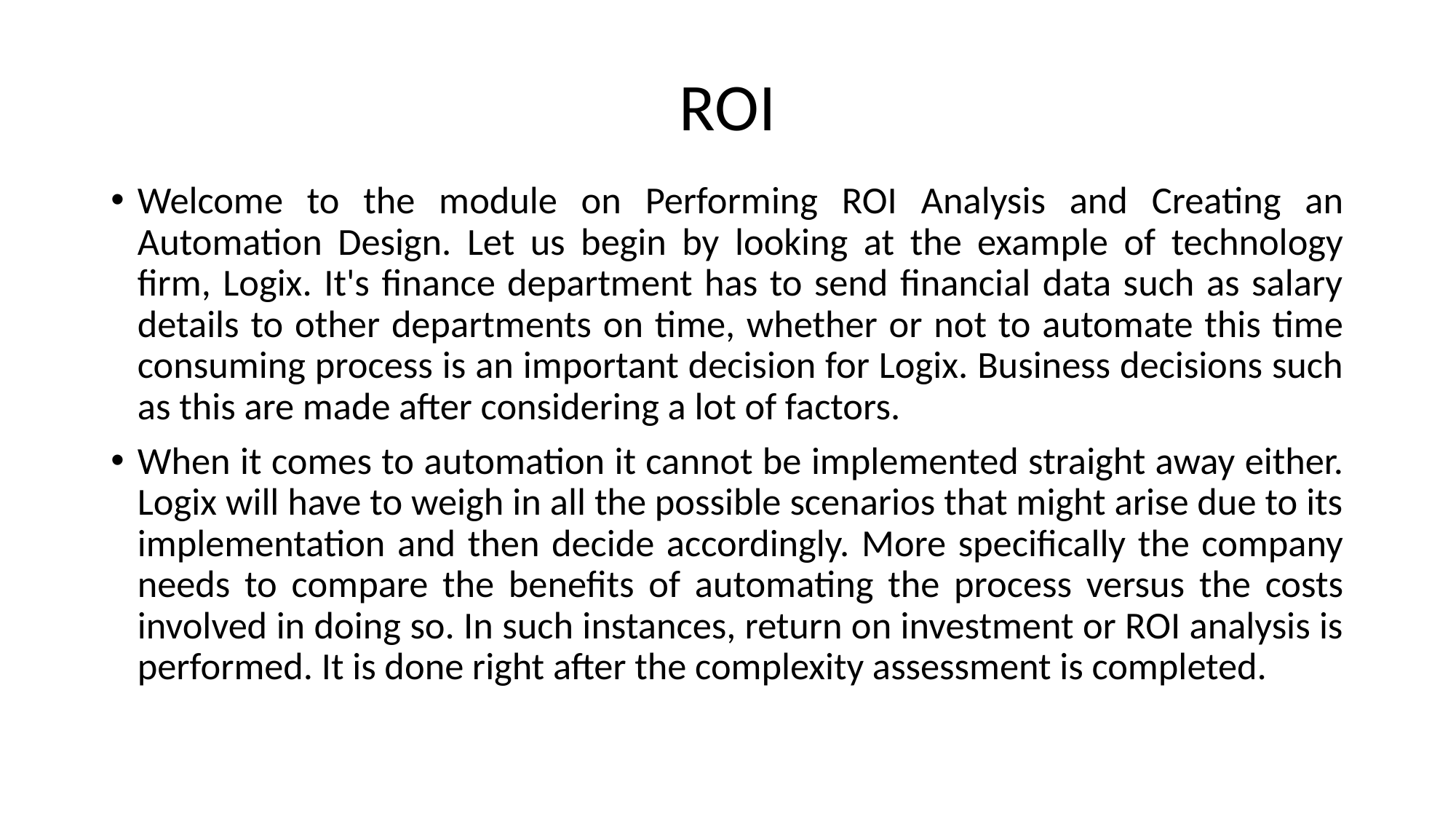

# ROI
Welcome to the module on Performing ROI Analysis and Creating an Automation Design. Let us begin by looking at the example of technology firm, Logix. It's finance department has to send financial data such as salary details to other departments on time, whether or not to automate this time consuming process is an important decision for Logix. Business decisions such as this are made after considering a lot of factors.
When it comes to automation it cannot be implemented straight away either. Logix will have to weigh in all the possible scenarios that might arise due to its implementation and then decide accordingly. More specifically the company needs to compare the benefits of automating the process versus the costs involved in doing so. In such instances, return on investment or ROI analysis is performed. It is done right after the complexity assessment is completed.